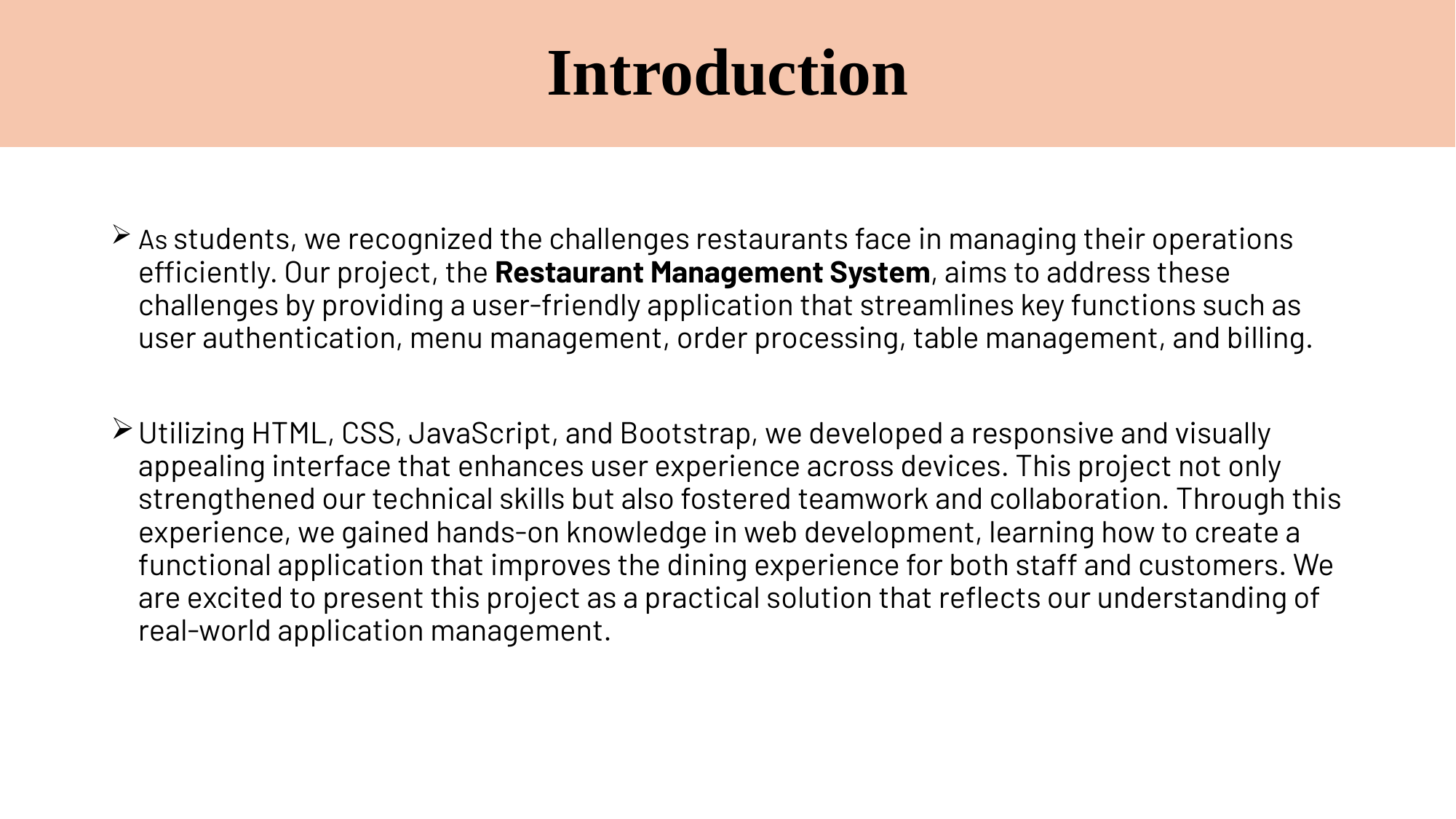

# Introduction
As students, we recognized the challenges restaurants face in managing their operations efficiently. Our project, the Restaurant Management System, aims to address these challenges by providing a user-friendly application that streamlines key functions such as user authentication, menu management, order processing, table management, and billing.

Utilizing HTML, CSS, JavaScript, and Bootstrap, we developed a responsive and visually appealing interface that enhances user experience across devices. This project not only strengthened our technical skills but also fostered teamwork and collaboration. Through this experience, we gained hands-on knowledge in web development, learning how to create a functional application that improves the dining experience for both staff and customers. We are excited to present this project as a practical solution that reflects our understanding of real-world application management.